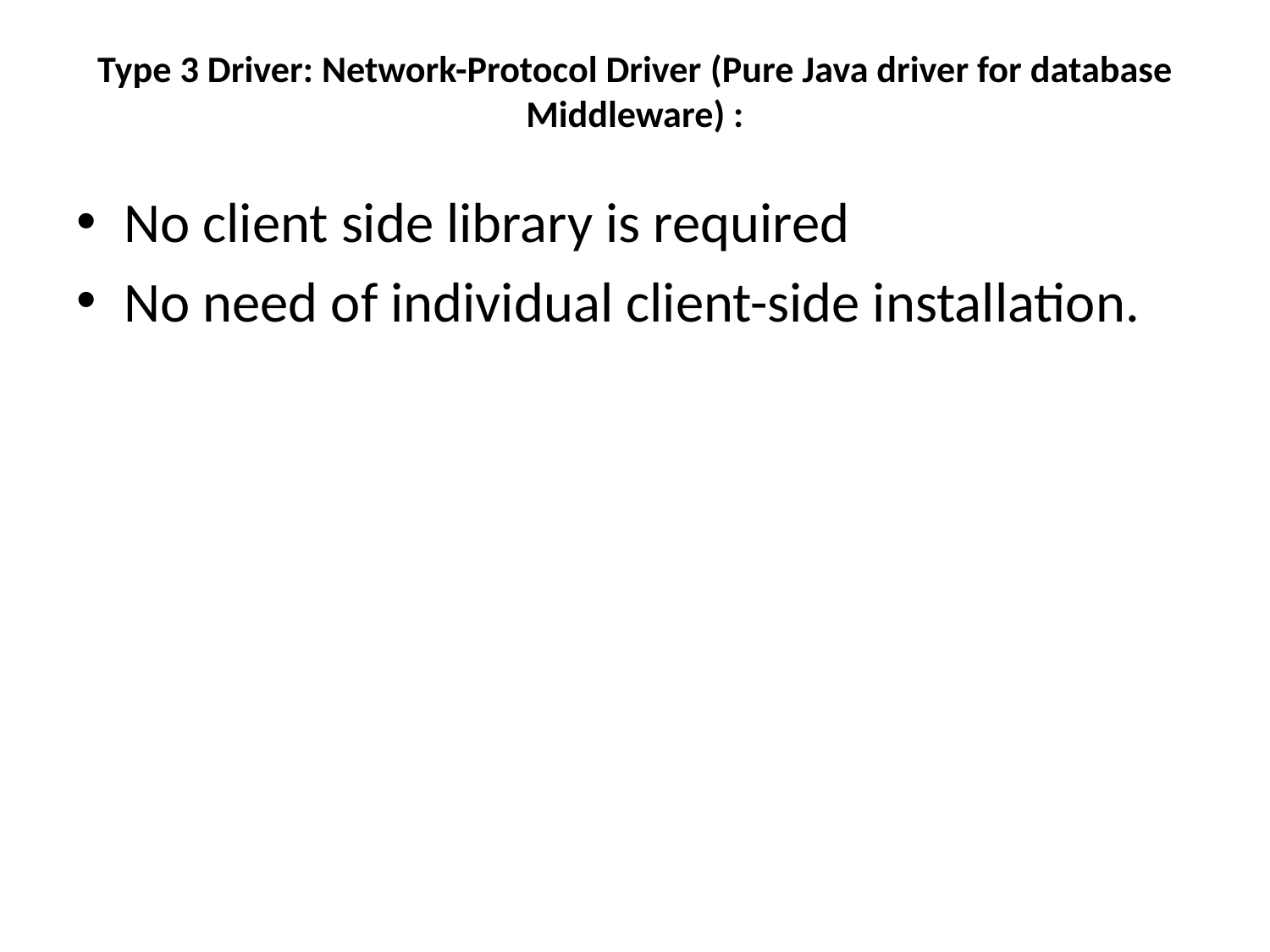

# Type 3 Driver: Network-Protocol Driver (Pure Java driver for database Middleware) :
No client side library is required
No need of individual client-side installation.